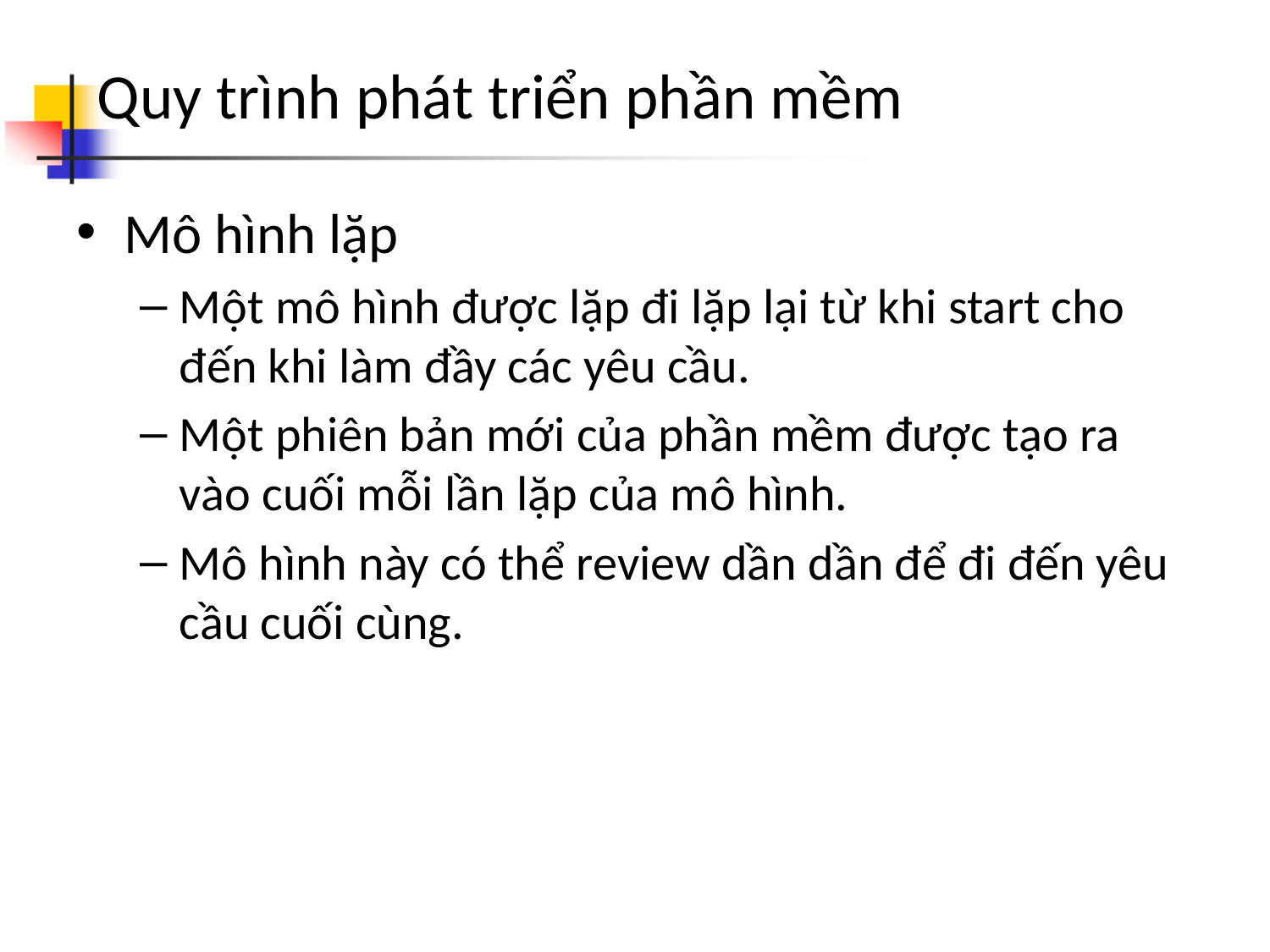

# Quy trình phát triển phần mềm
Mô hình lặp
Một mô hình được lặp đi lặp lại từ khi start cho đến khi làm đầy các yêu cầu.
Một phiên bản mới của phần mềm được tạo ra vào cuối mỗi lần lặp của mô hình.
Mô hình này có thể review dần dần để đi đến yêu cầu cuối cùng.